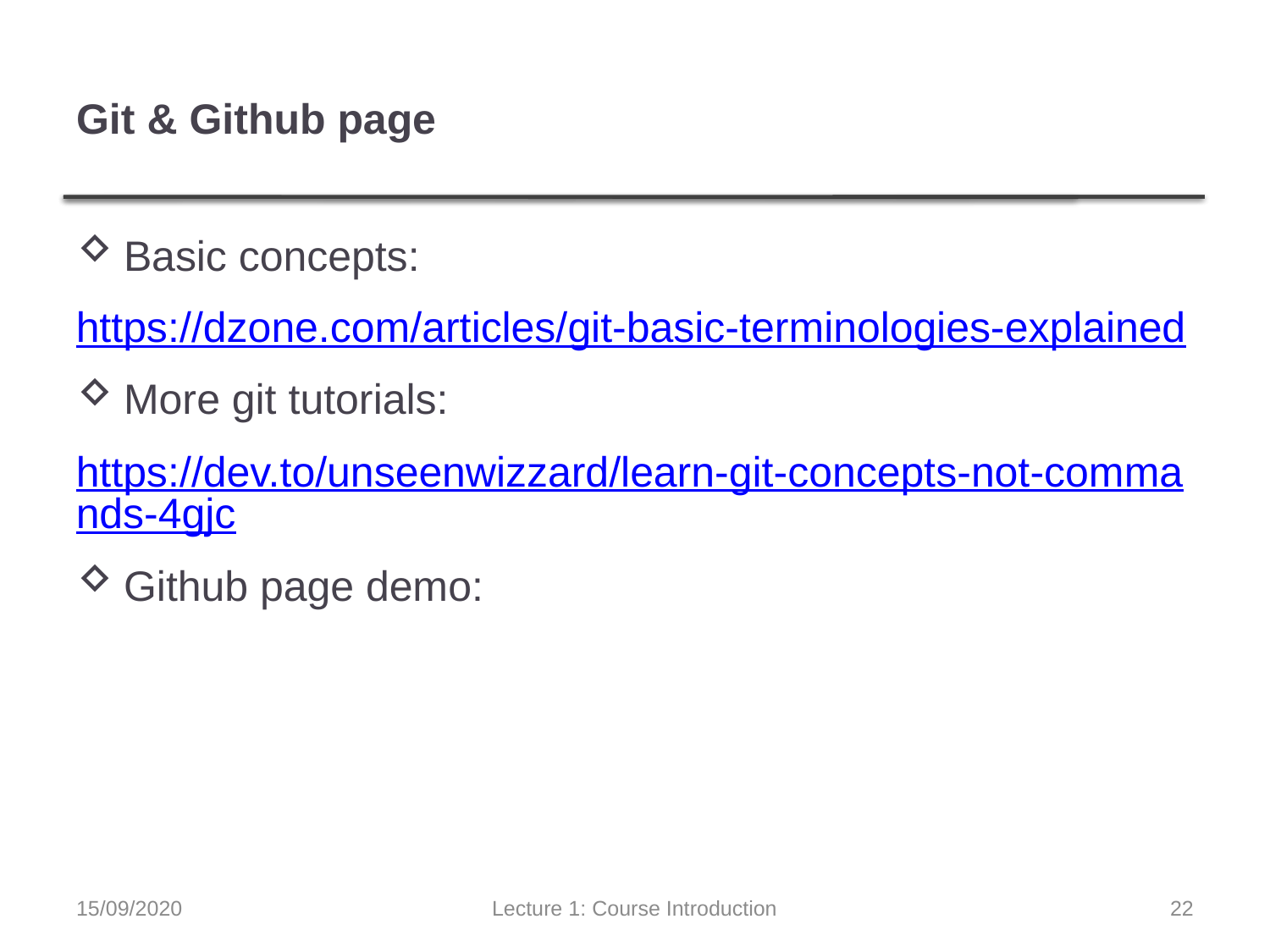

# Git & Github page
Basic concepts:
https://dzone.com/articles/git-basic-terminologies-explained
More git tutorials:
https://dev.to/unseenwizzard/learn-git-concepts-not-commands-4gjc
Github page demo:

15/09/2020
Lecture 1: Course Introduction
22